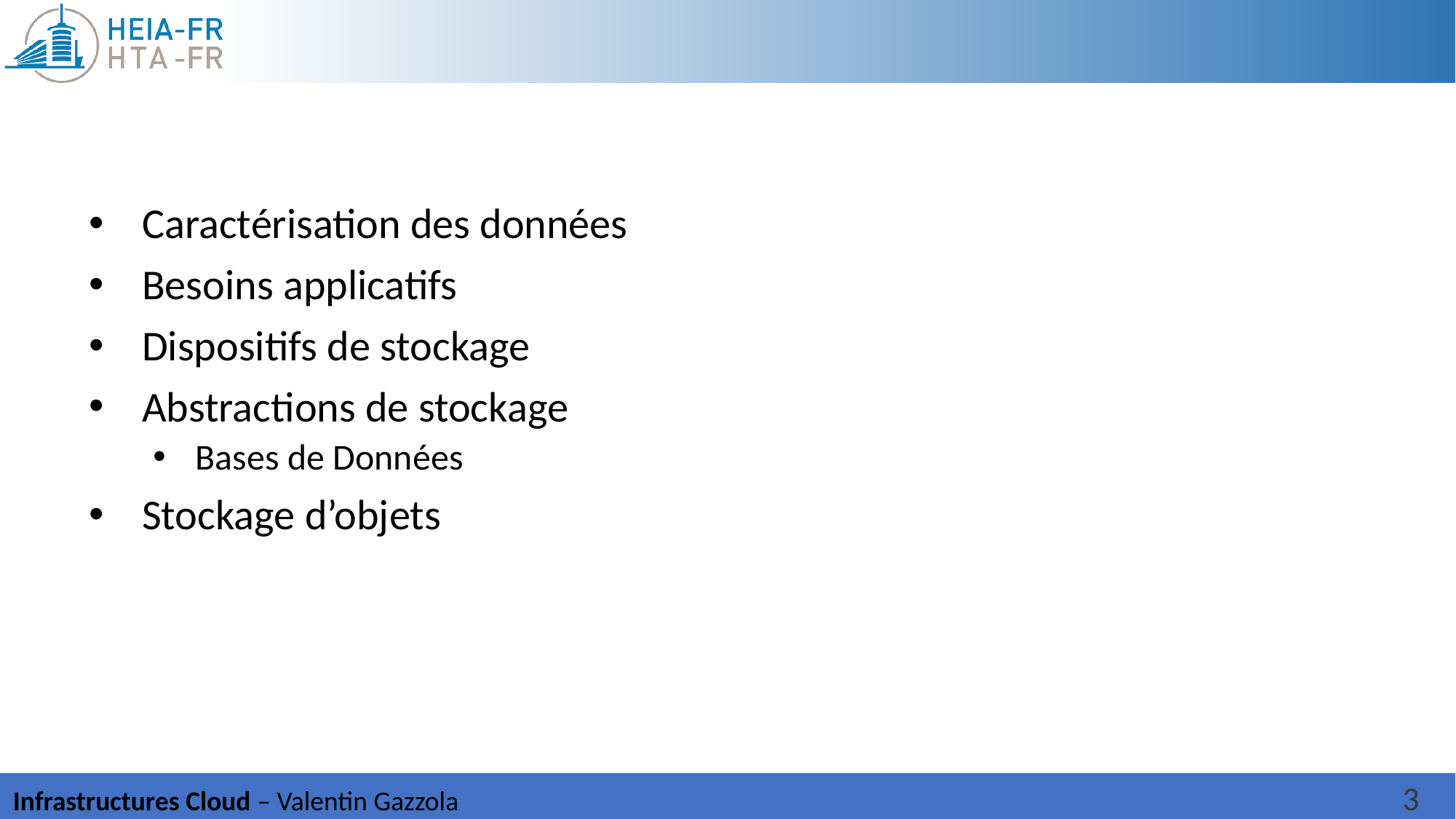

#
Caractérisation des données
Besoins applicatifs
Dispositifs de stockage
Abstractions de stockage
Bases de Données
Stockage d’objets

3